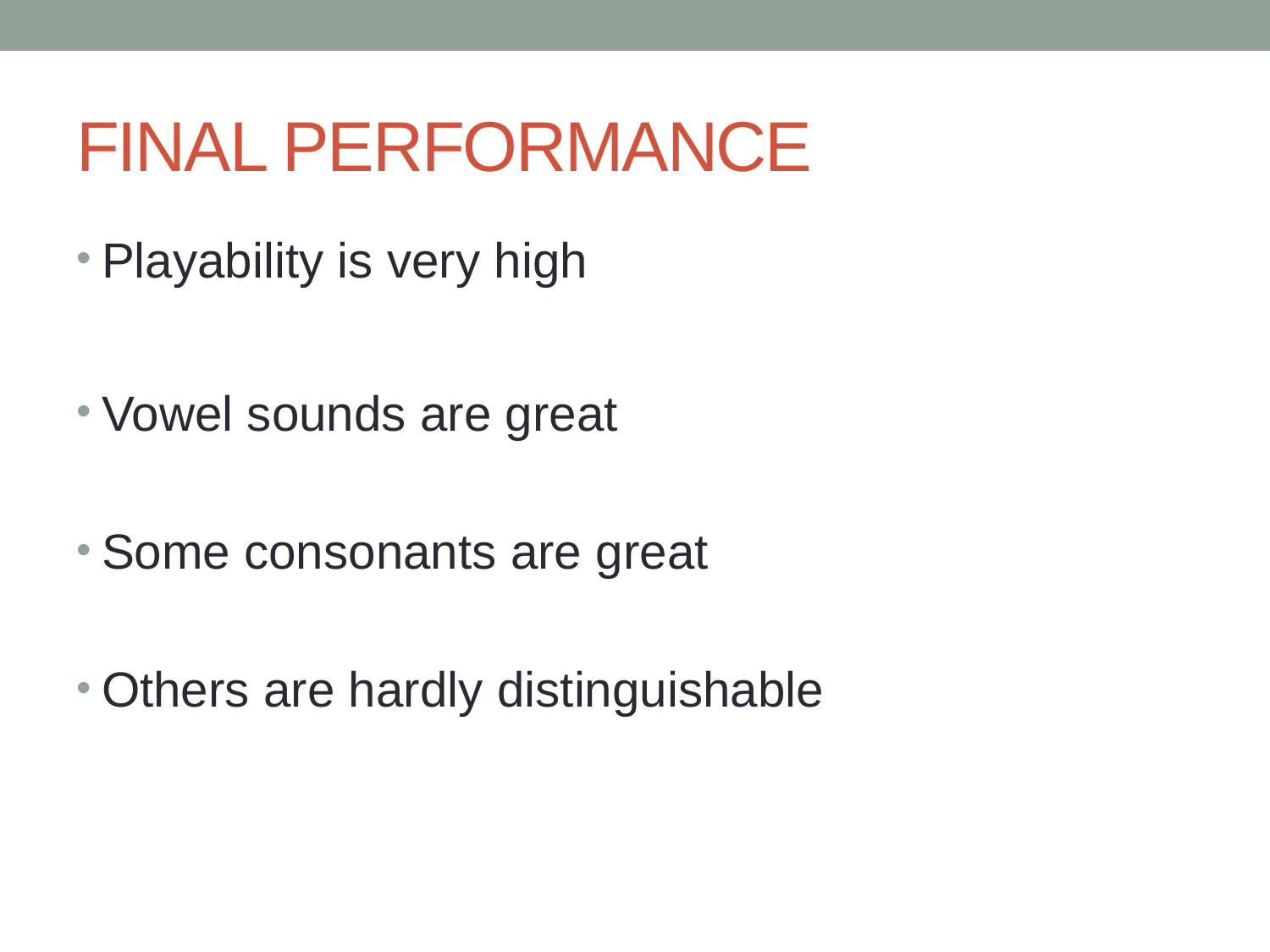

# FINAL PERFORMANCE
Playability is very high

Vowel sounds are great

Some consonants are great

Others are hardly distinguishable